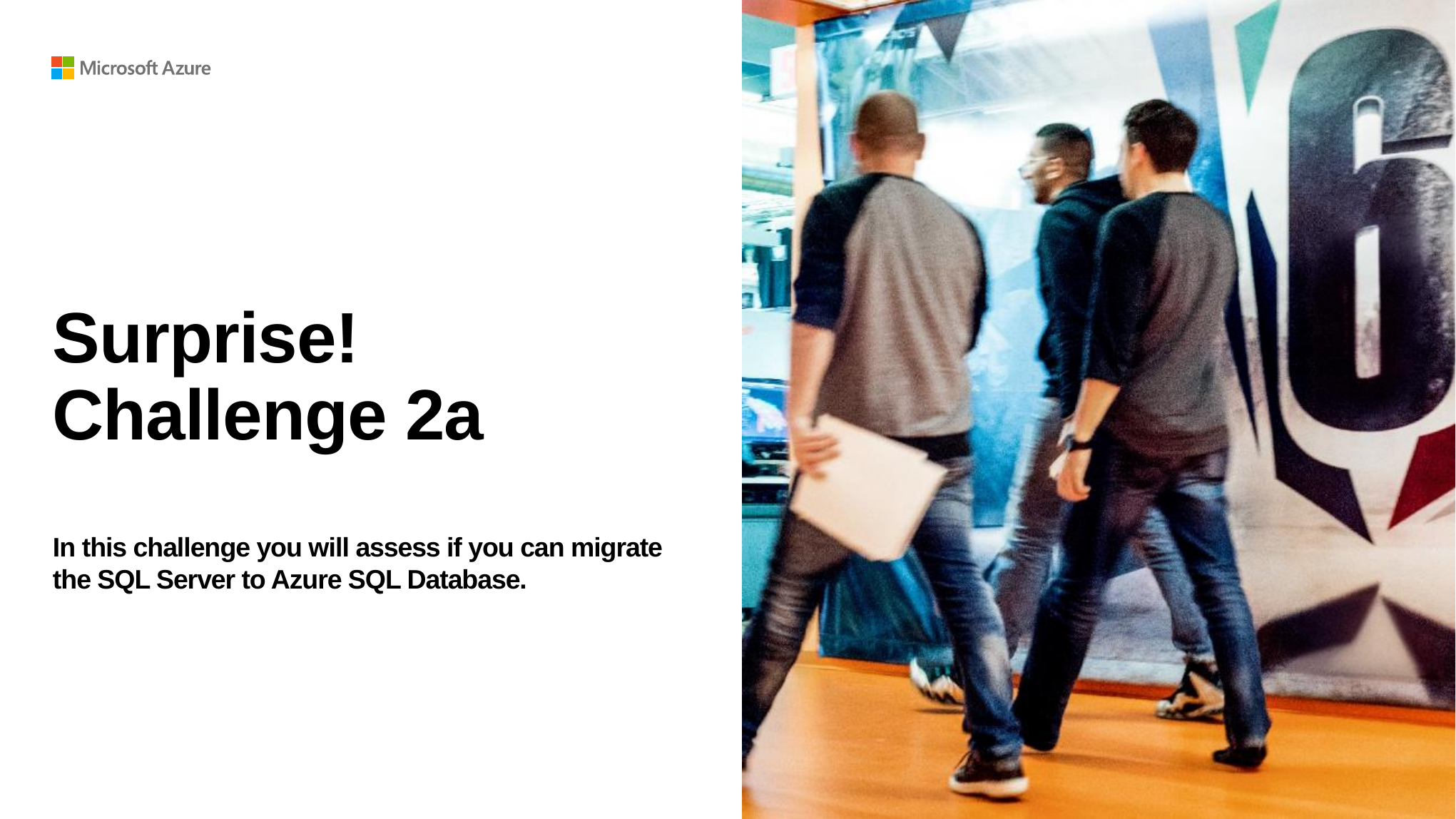

# Surprise! Challenge 2a
In this challenge you will assess if you can migrate the SQL Server to Azure SQL Database.